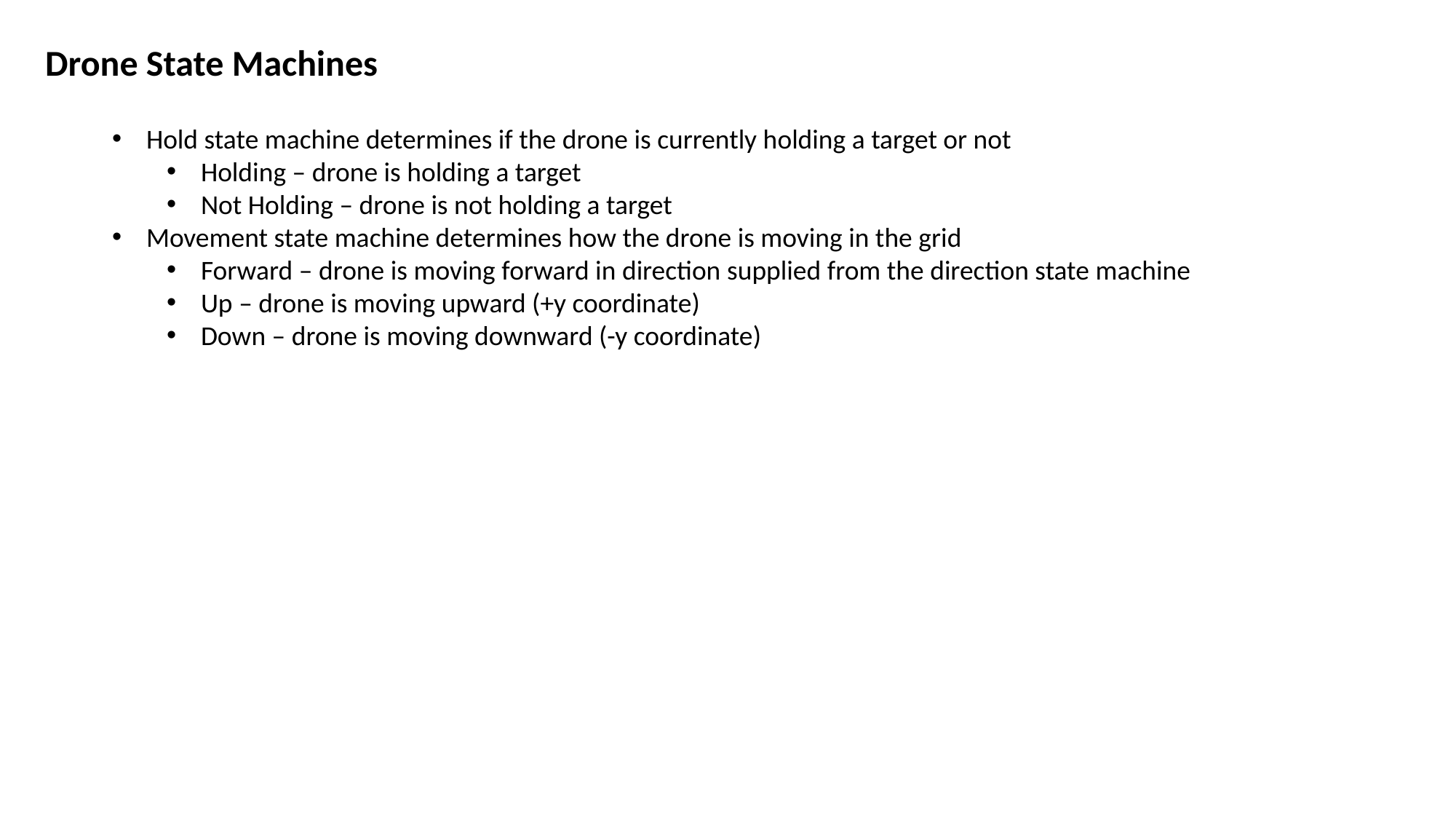

Drone State Machines
Hold state machine determines if the drone is currently holding a target or not
Holding – drone is holding a target
Not Holding – drone is not holding a target
Movement state machine determines how the drone is moving in the grid
Forward – drone is moving forward in direction supplied from the direction state machine
Up – drone is moving upward (+y coordinate)
Down – drone is moving downward (-y coordinate)